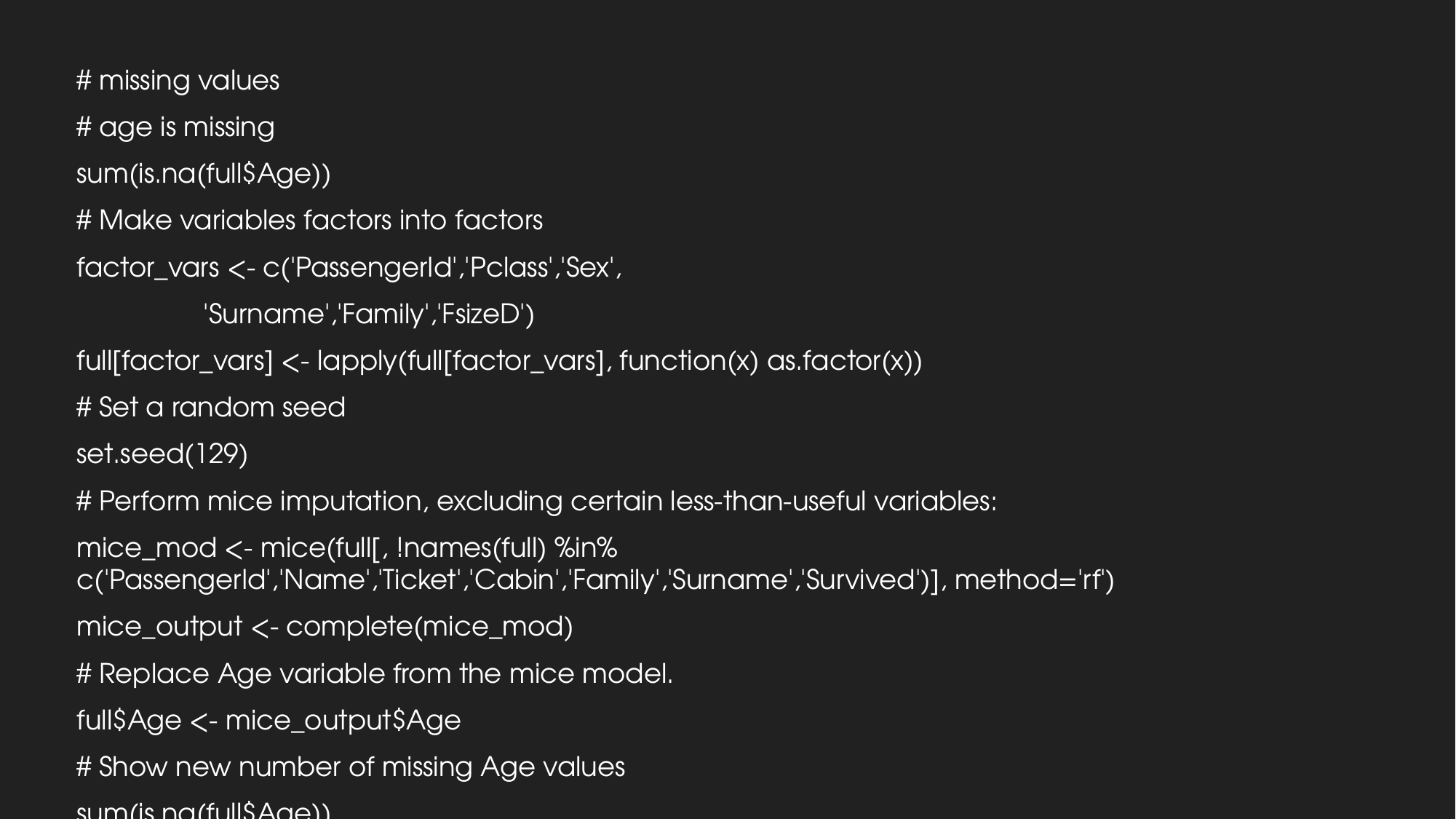

# missing values
# age is missing
sum(is.na(full$Age))
# Make variables factors into factors
factor_vars <- c('PassengerId','Pclass','Sex',
                 'Surname','Family','FsizeD')
full[factor_vars] <- lapply(full[factor_vars], function(x) as.factor(x))
# Set a random seed
set.seed(129)
# Perform mice imputation, excluding certain less-than-useful variables:
mice_mod <- mice(full[, !names(full) %in% c('PassengerId','Name','Ticket','Cabin','Family','Surname','Survived')], method='rf')
mice_output <- complete(mice_mod)
# Replace Age variable from the mice model.
full$Age <- mice_output$Age
# Show new number of missing Age values
sum(is.na(full$Age))